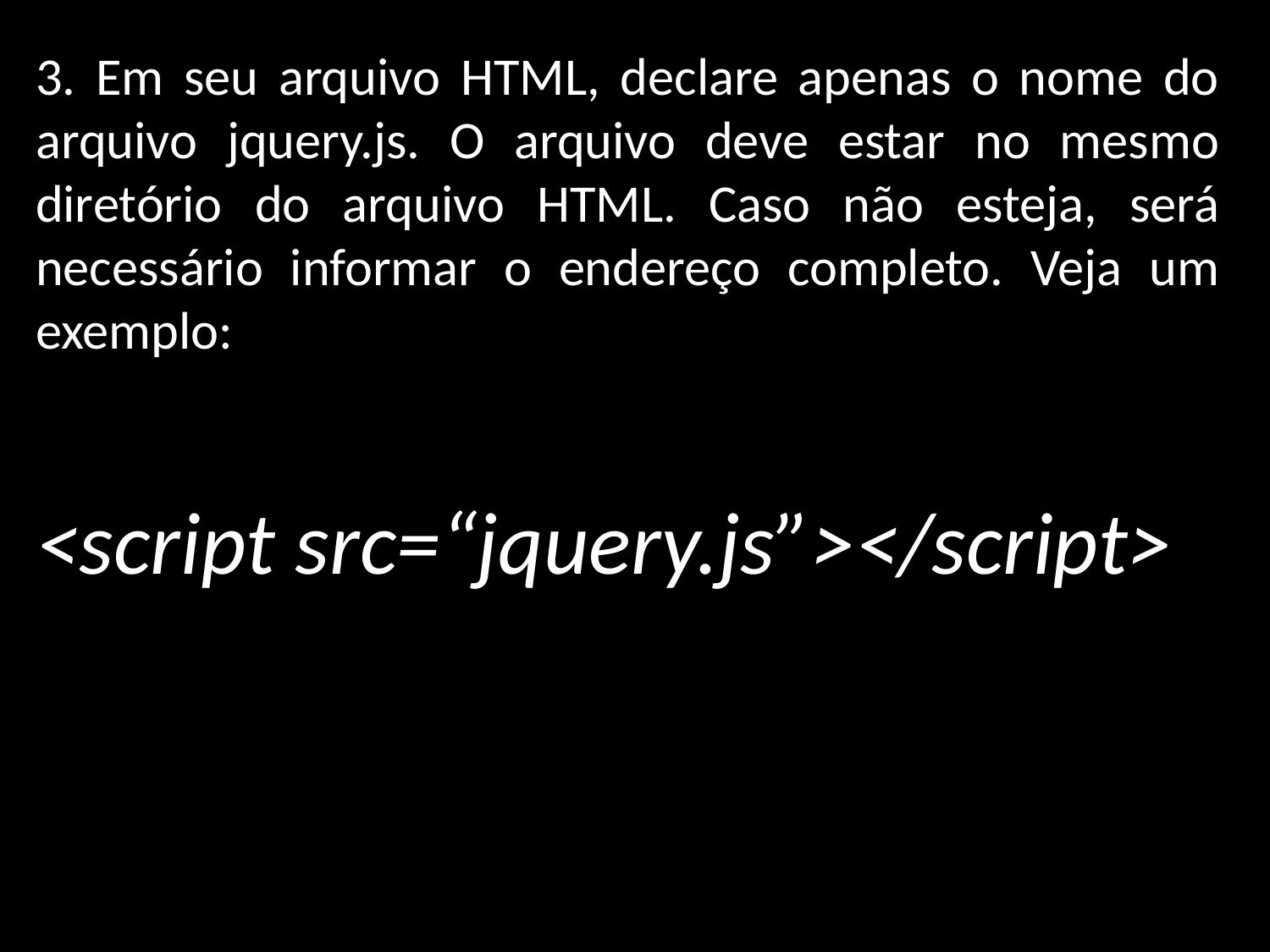

3. Em seu arquivo HTML, declare apenas o nome do arquivo jquery.js. O arquivo deve estar no mesmo diretório do arquivo HTML. Caso não esteja, será necessário informar o endereço completo. Veja um exemplo:

<script src=“jquery.js”></script>